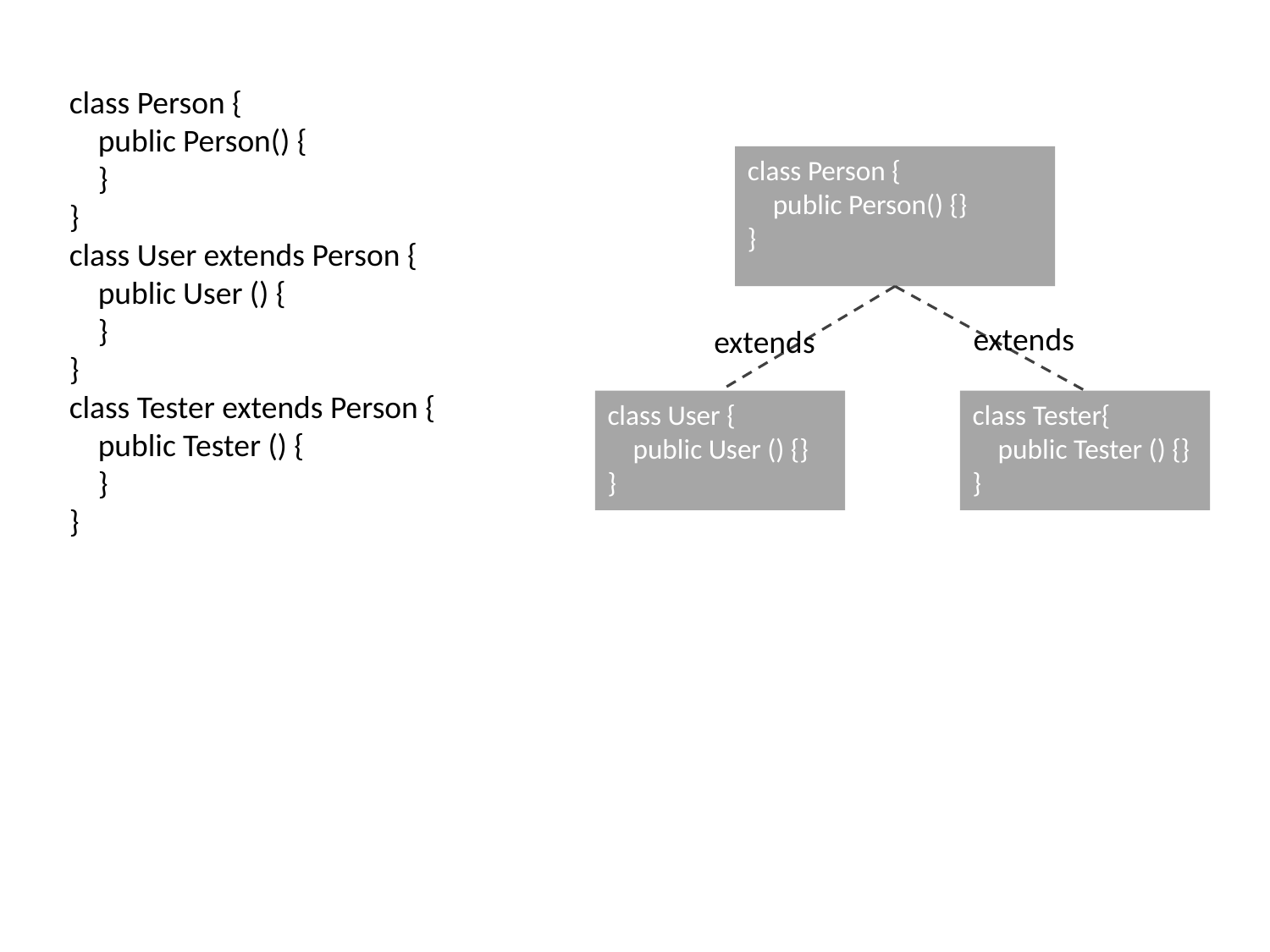

class Person {
    public Person() {
    }
}
class User extends Person {
    public User () {
    }
}
class Tester extends Person {
    public Tester () {
    }
}
class Person {
    public Person() {}
}
extends
extends
class User {
    public User () {}
}
class Tester{
    public Tester () {}
}